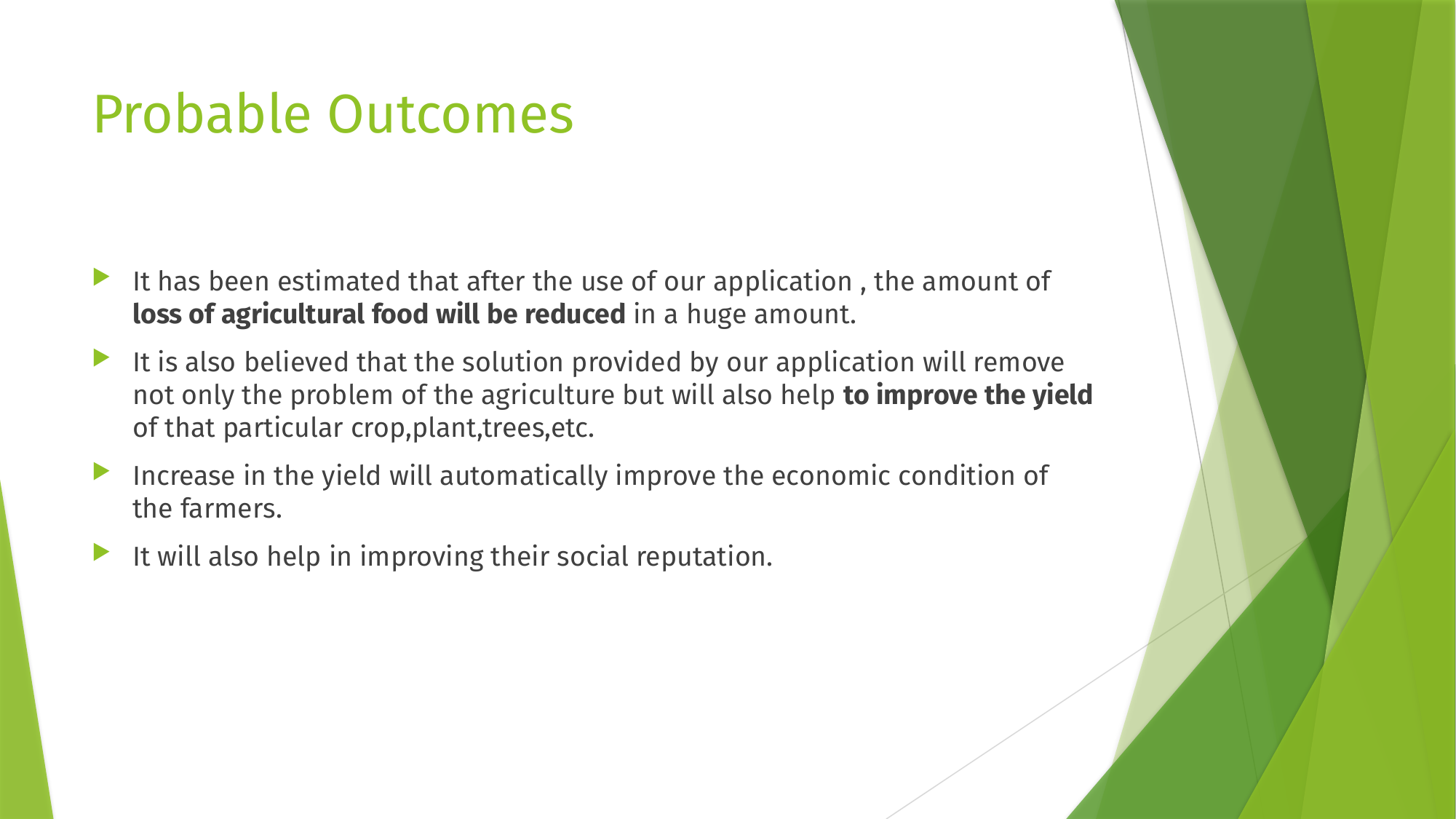

# Probable Outcomes
It has been estimated that after the use of our application , the amount of loss of agricultural food will be reduced in a huge amount.
It is also believed that the solution provided by our application will remove not only the problem of the agriculture but will also help to improve the yield of that particular crop,plant,trees,etc.
Increase in the yield will automatically improve the economic condition of the farmers.
It will also help in improving their social reputation.